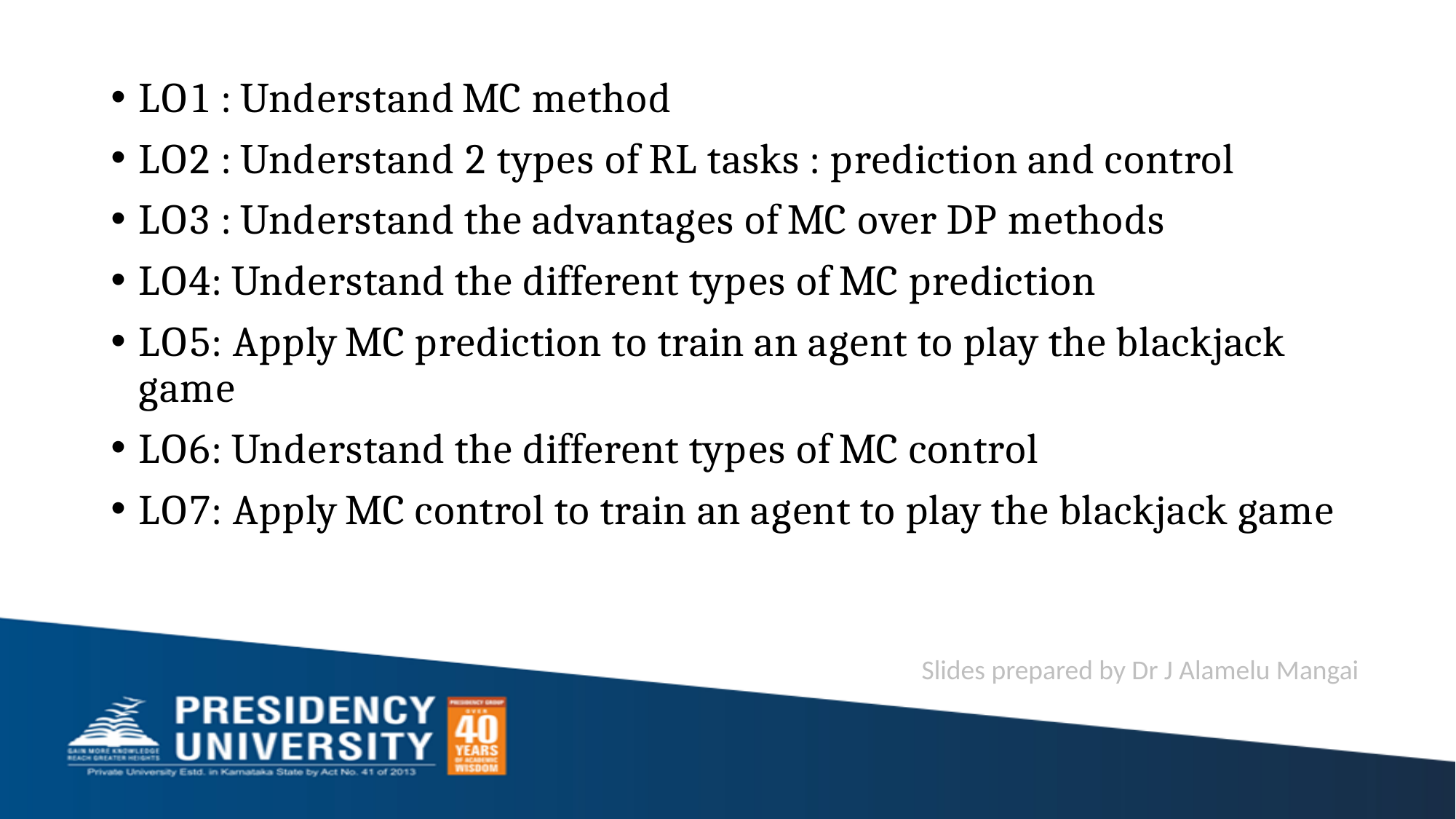

LO1 : Understand MC method
LO2 : Understand 2 types of RL tasks : prediction and control
LO3 : Understand the advantages of MC over DP methods
LO4: Understand the different types of MC prediction
LO5: Apply MC prediction to train an agent to play the blackjack game
LO6: Understand the different types of MC control
LO7: Apply MC control to train an agent to play the blackjack game